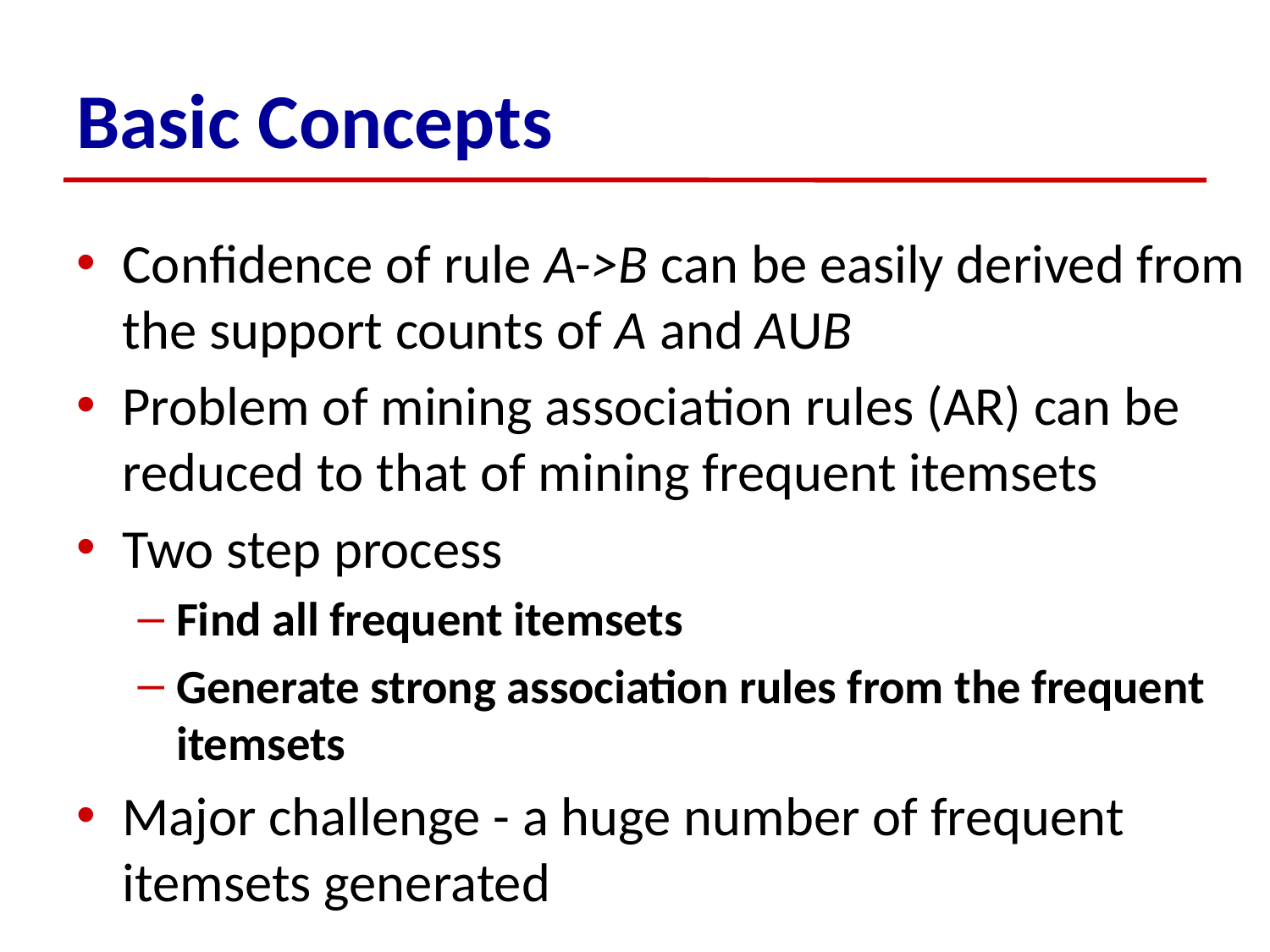

# Basic Concepts
Confidence of rule A->B can be easily derived from the support counts of A and AUB
Problem of mining association rules (AR) can be reduced to that of mining frequent itemsets
Two step process
Find all frequent itemsets
Generate strong association rules from the frequent itemsets
Major challenge - a huge number of frequent itemsets generated